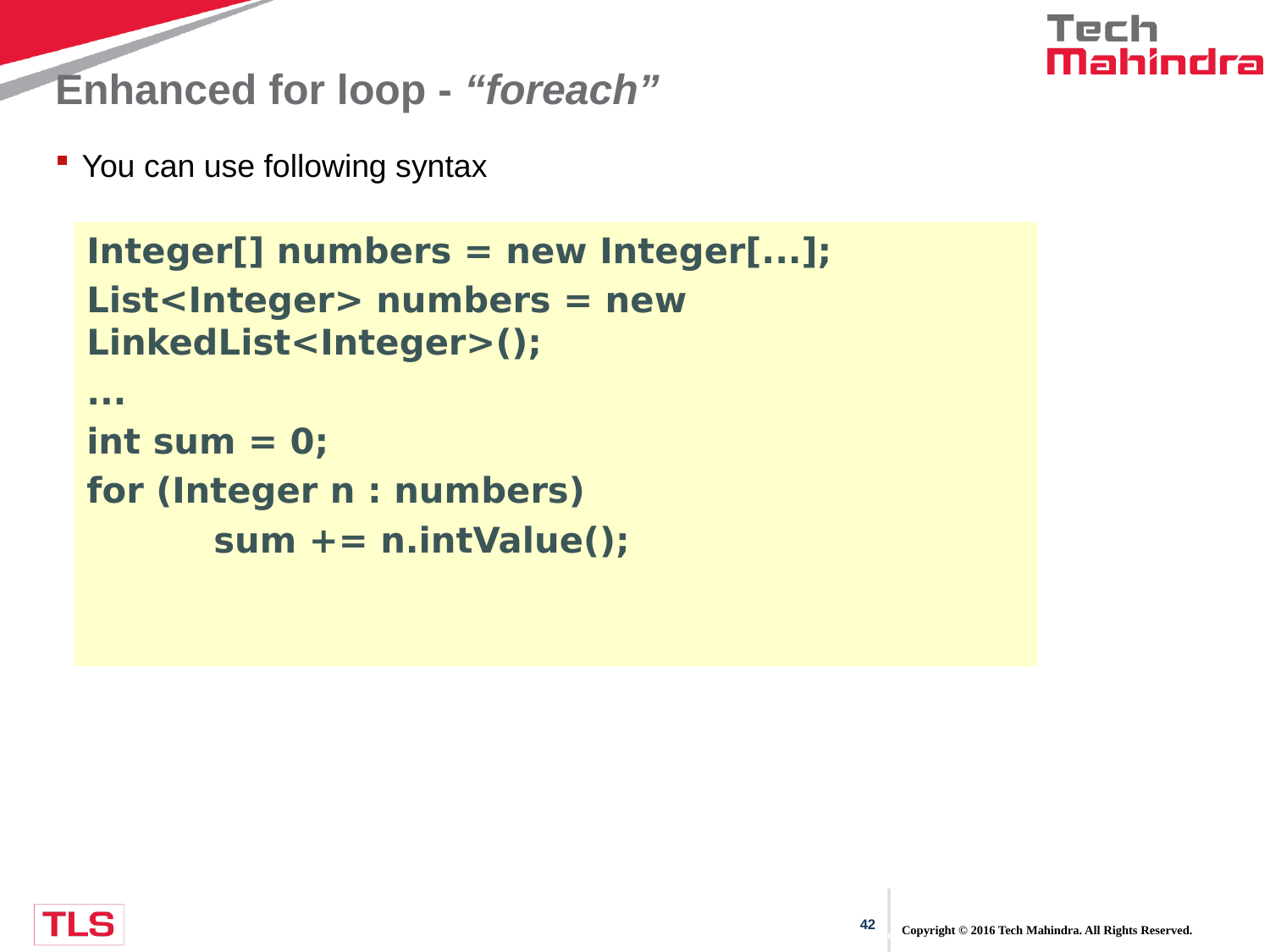

# Enhanced for loop - “foreach”
You can use following syntax
Integer[] numbers = new Integer[...];
List<Integer> numbers = new LinkedList<Integer>();
...
int sum = 0;
for (Integer n : numbers)
	sum += n.intValue();
Copyright © 2016 Tech Mahindra. All Rights Reserved.
CONFIDENTIAL© Copyright 2008 Tech Mahindra Limited